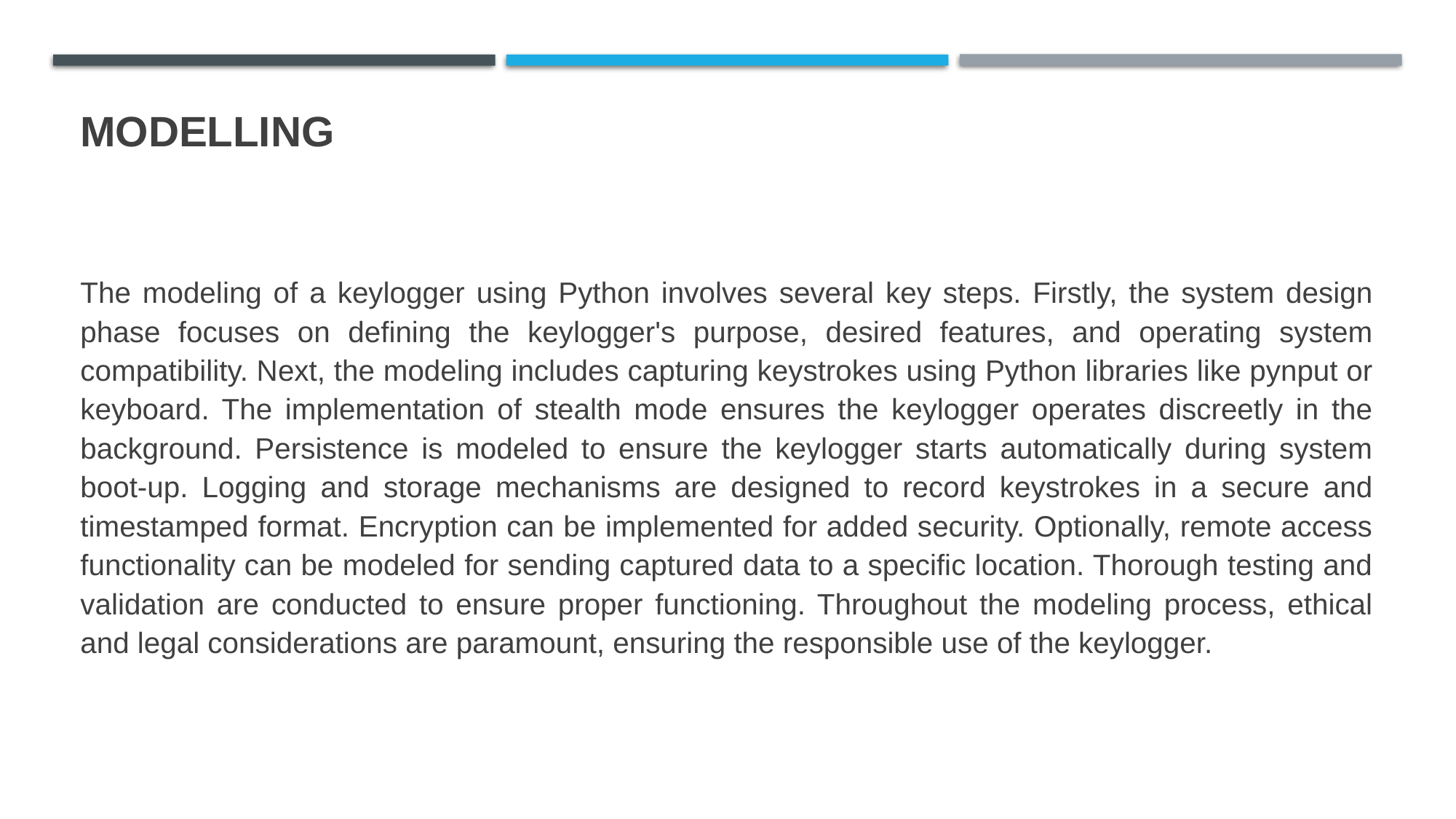

# MODELLING
The modeling of a keylogger using Python involves several key steps. Firstly, the system design phase focuses on defining the keylogger's purpose, desired features, and operating system compatibility. Next, the modeling includes capturing keystrokes using Python libraries like pynput or keyboard. The implementation of stealth mode ensures the keylogger operates discreetly in the background. Persistence is modeled to ensure the keylogger starts automatically during system boot-up. Logging and storage mechanisms are designed to record keystrokes in a secure and timestamped format. Encryption can be implemented for added security. Optionally, remote access functionality can be modeled for sending captured data to a specific location. Thorough testing and validation are conducted to ensure proper functioning. Throughout the modeling process, ethical and legal considerations are paramount, ensuring the responsible use of the keylogger.